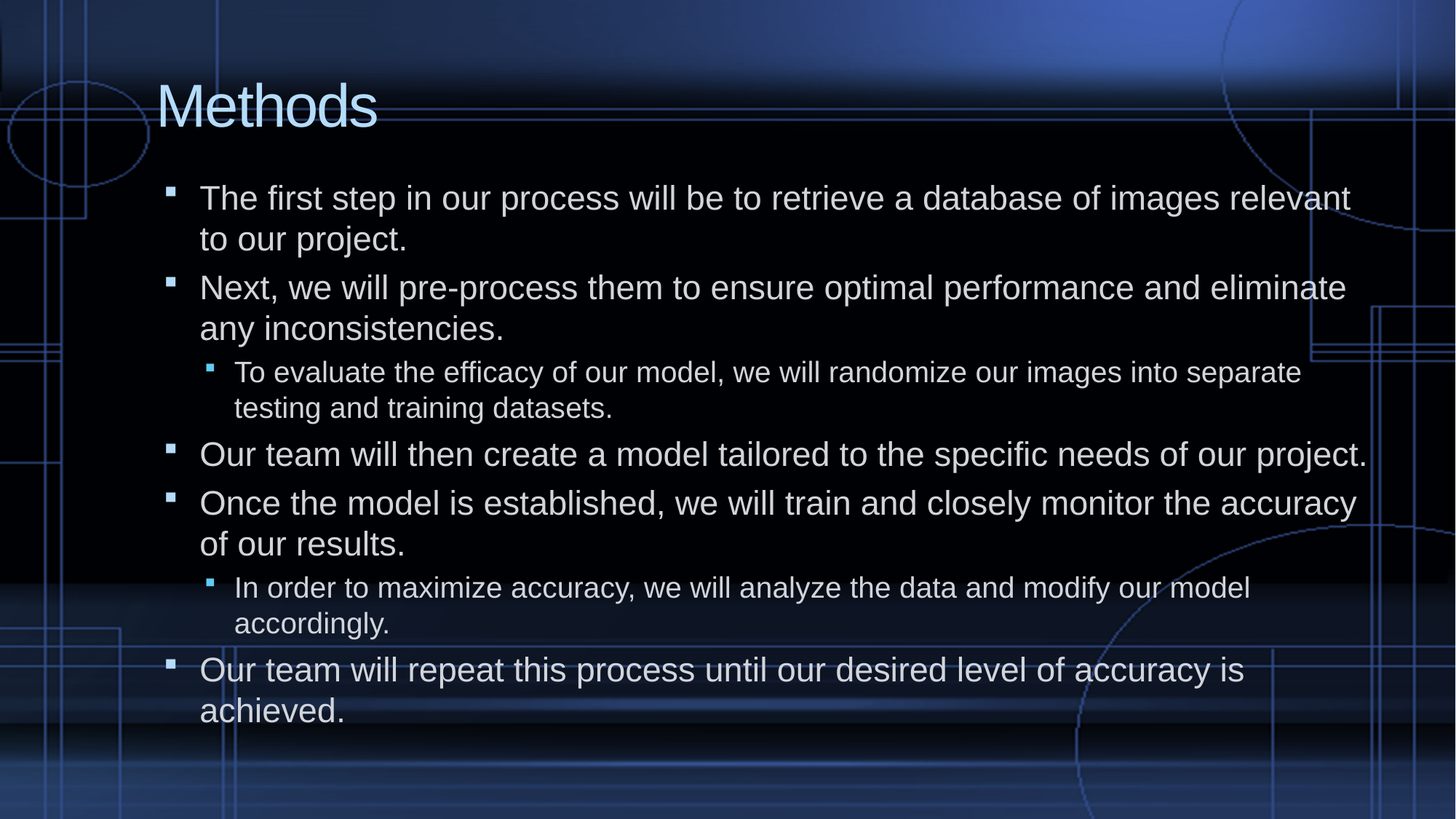

# Methods
The first step in our process will be to retrieve a database of images relevant to our project.
Next, we will pre-process them to ensure optimal performance and eliminate any inconsistencies.
To evaluate the efficacy of our model, we will randomize our images into separate testing and training datasets.
Our team will then create a model tailored to the specific needs of our project.
Once the model is established, we will train and closely monitor the accuracy of our results.
In order to maximize accuracy, we will analyze the data and modify our model accordingly.
Our team will repeat this process until our desired level of accuracy is achieved.